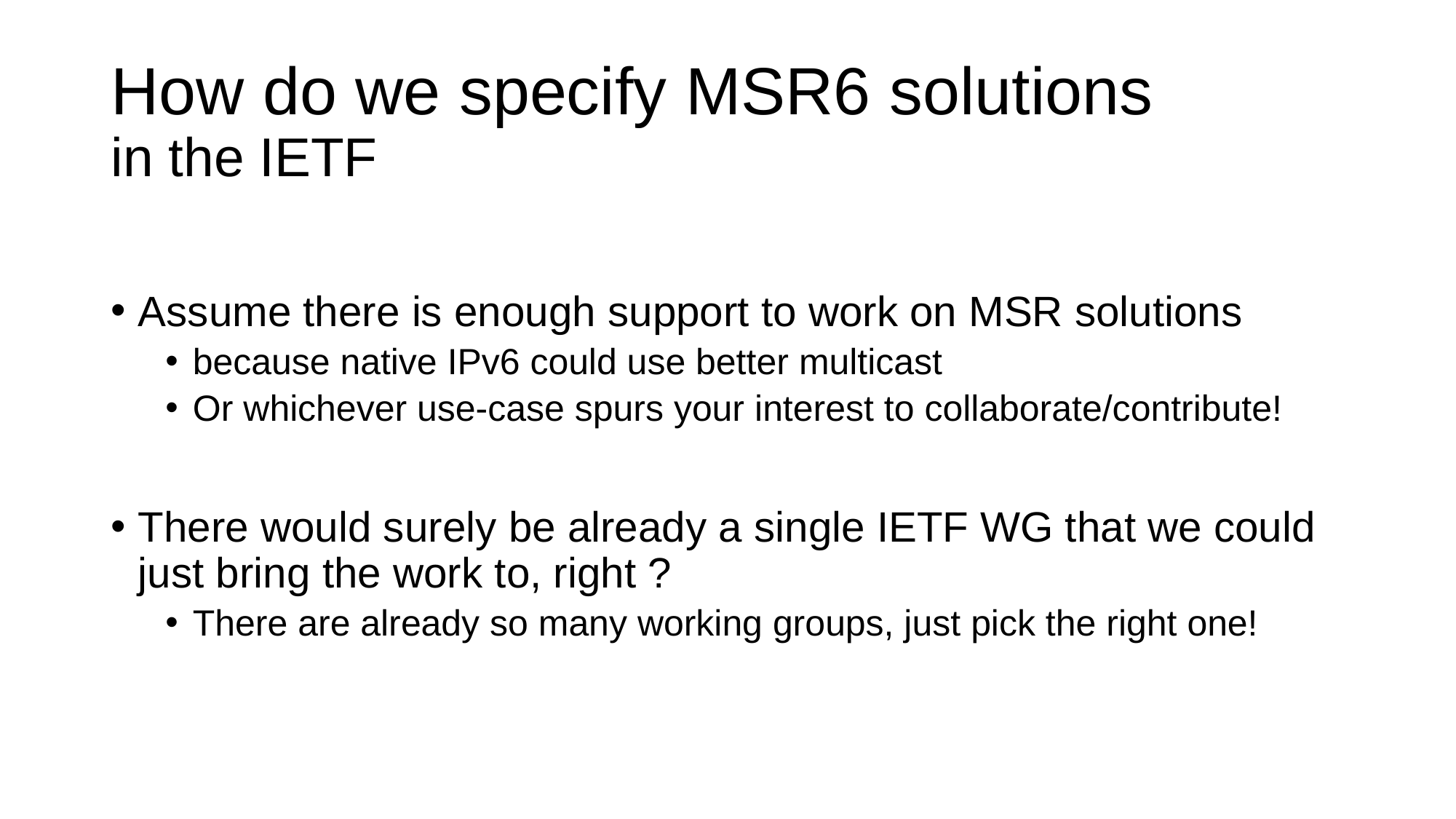

# How do we specify MSR6 solutions in the IETF

Assume there is enough support to work on MSR solutions
because native IPv6 could use better multicast
Or whichever use-case spurs your interest to collaborate/contribute!

There would surely be already a single IETF WG that we could just bring the work to, right ?
There are already so many working groups, just pick the right one!